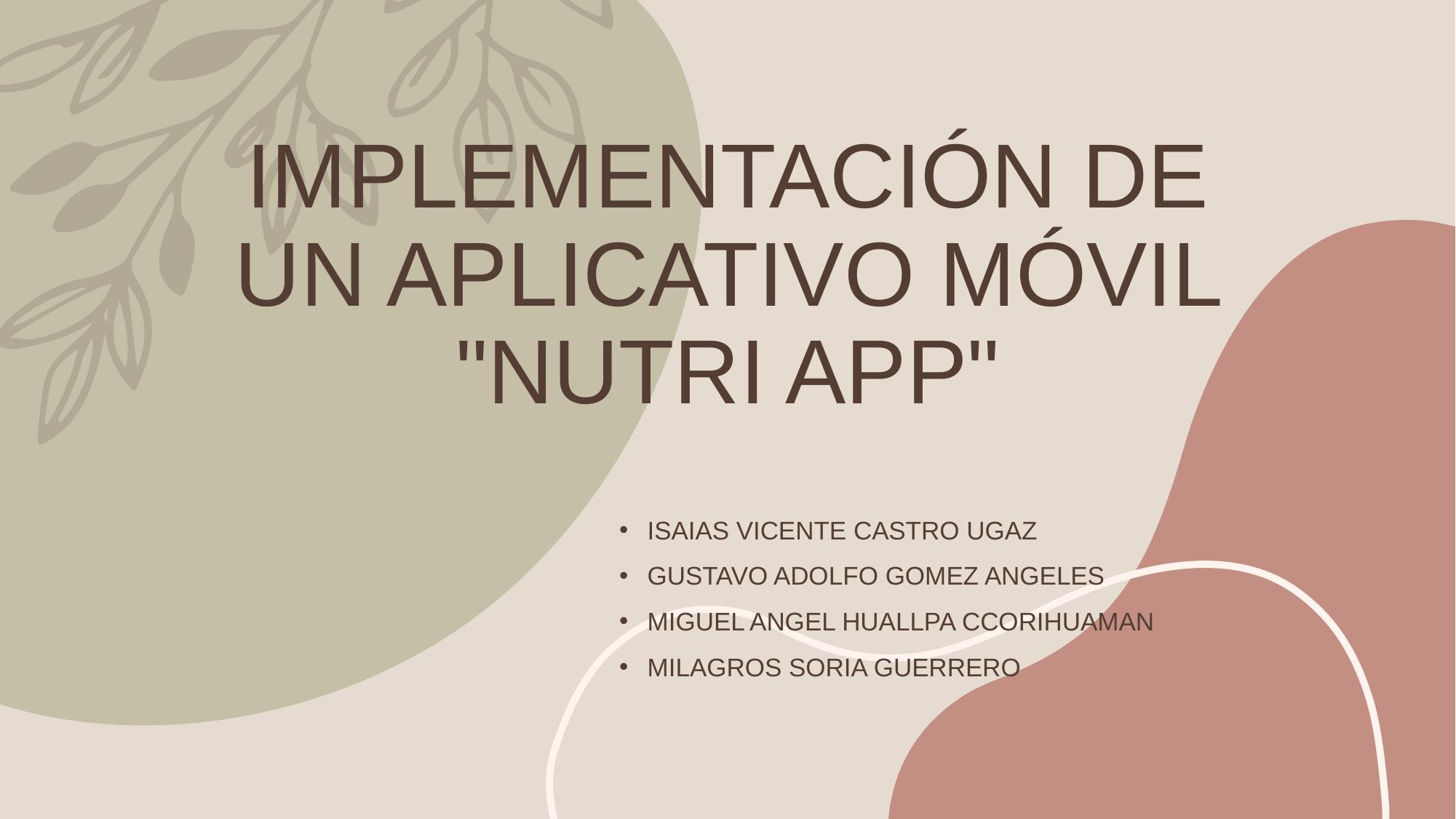

# IMPLEMENTACIÓN DE UN APLICATIVO MÓVIL "NUTRI APP"
ISAIAS VICENTE CASTRO UGAZ
GUSTAVO ADOLFO GOMEZ ANGELES
MIGUEL ANGEL HUALLPA CCORIHUAMAN
MILAGROS SORIA GUERRERO